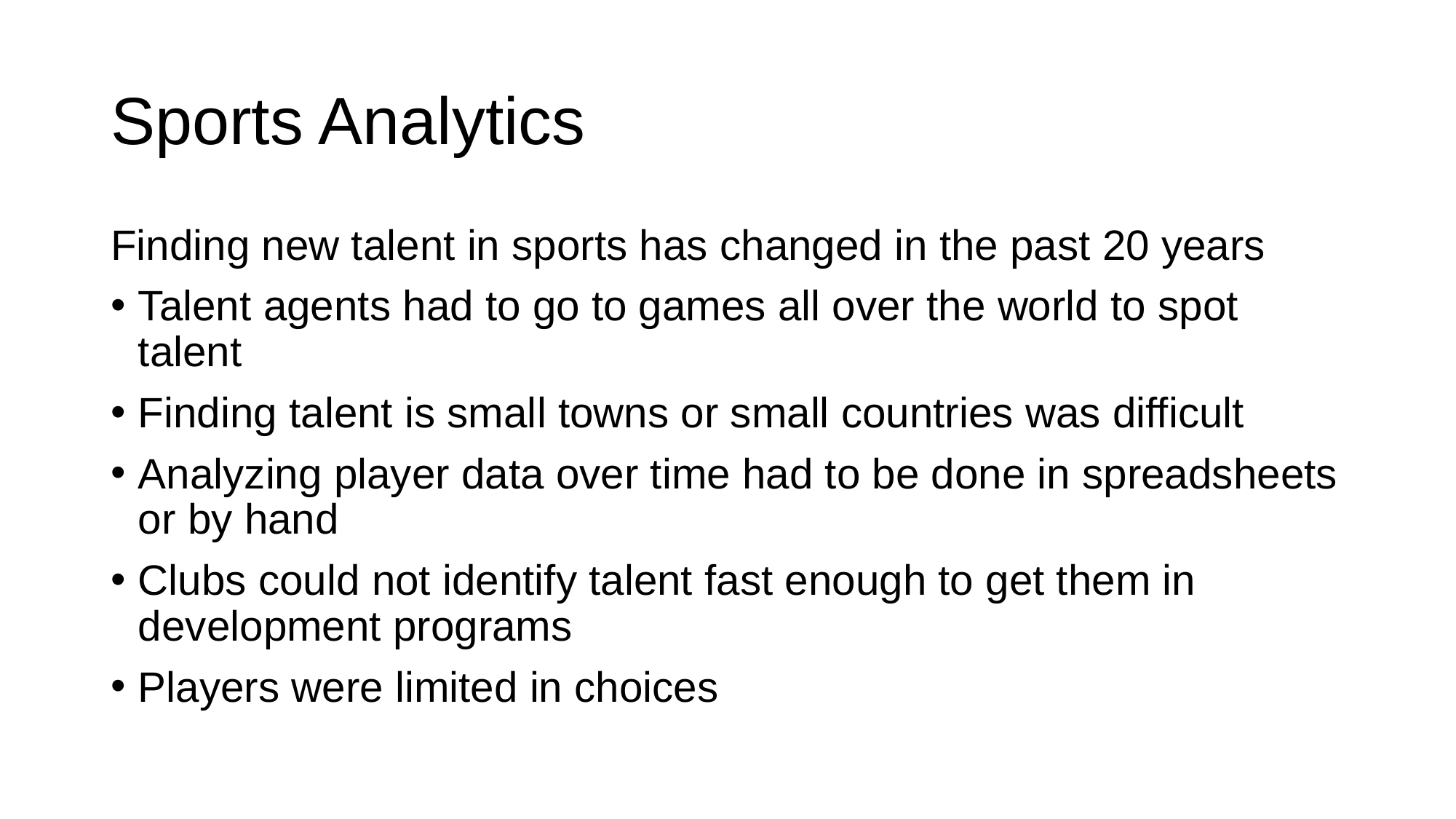

# Sports Analytics
Finding new talent in sports has changed in the past 20 years
Talent agents had to go to games all over the world to spot talent
Finding talent is small towns or small countries was difficult
Analyzing player data over time had to be done in spreadsheets or by hand
Clubs could not identify talent fast enough to get them in development programs
Players were limited in choices